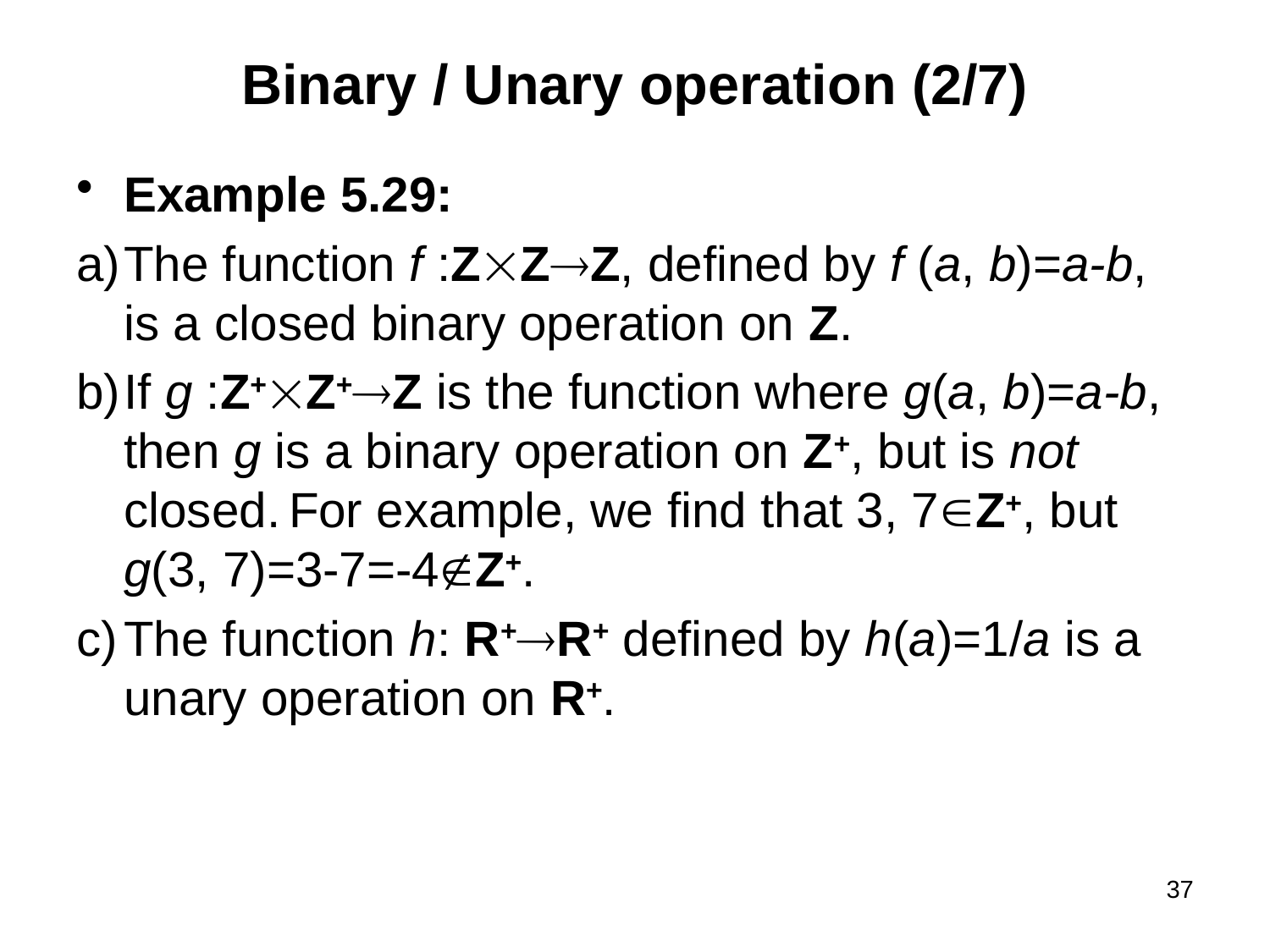

# Binary / Unary operation (2/7)
Example 5.29:
The function f :Z×Z→Z, defined by f (a, b)=a-b, is a closed binary operation on Z.
If g :Z+×Z+→Z is the function where g(a, b)=a-b, then g is a binary operation on Z+, but is not closed. For example, we find that 3, 7∈Z+, but g(3, 7)=3-7=-4∉Z+.
The function h: R+→R+ defined by h(a)=1/a is a unary operation on R+.

37